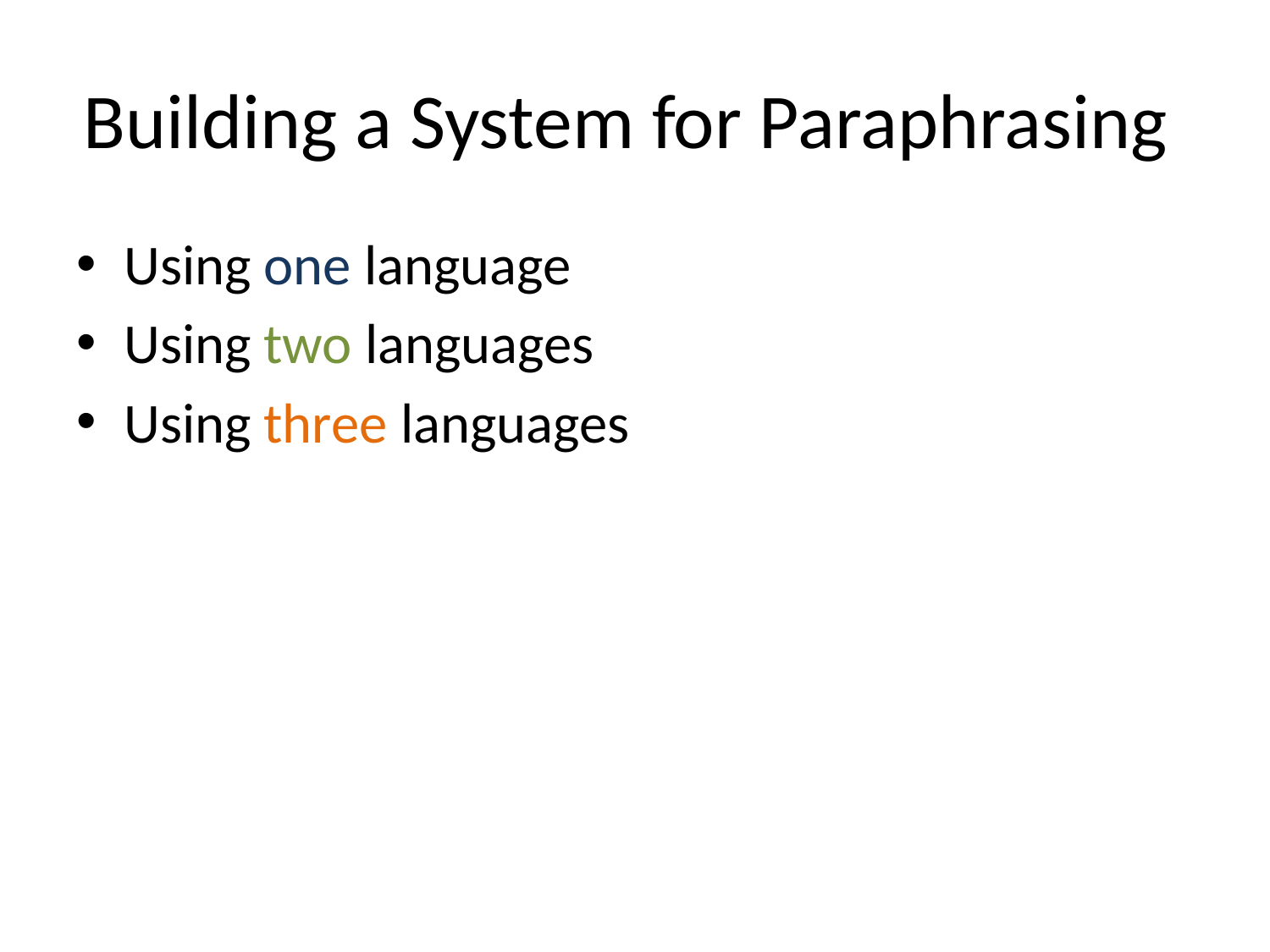

# Building a System for Paraphrasing
Using one language
Using two languages
Using three languages